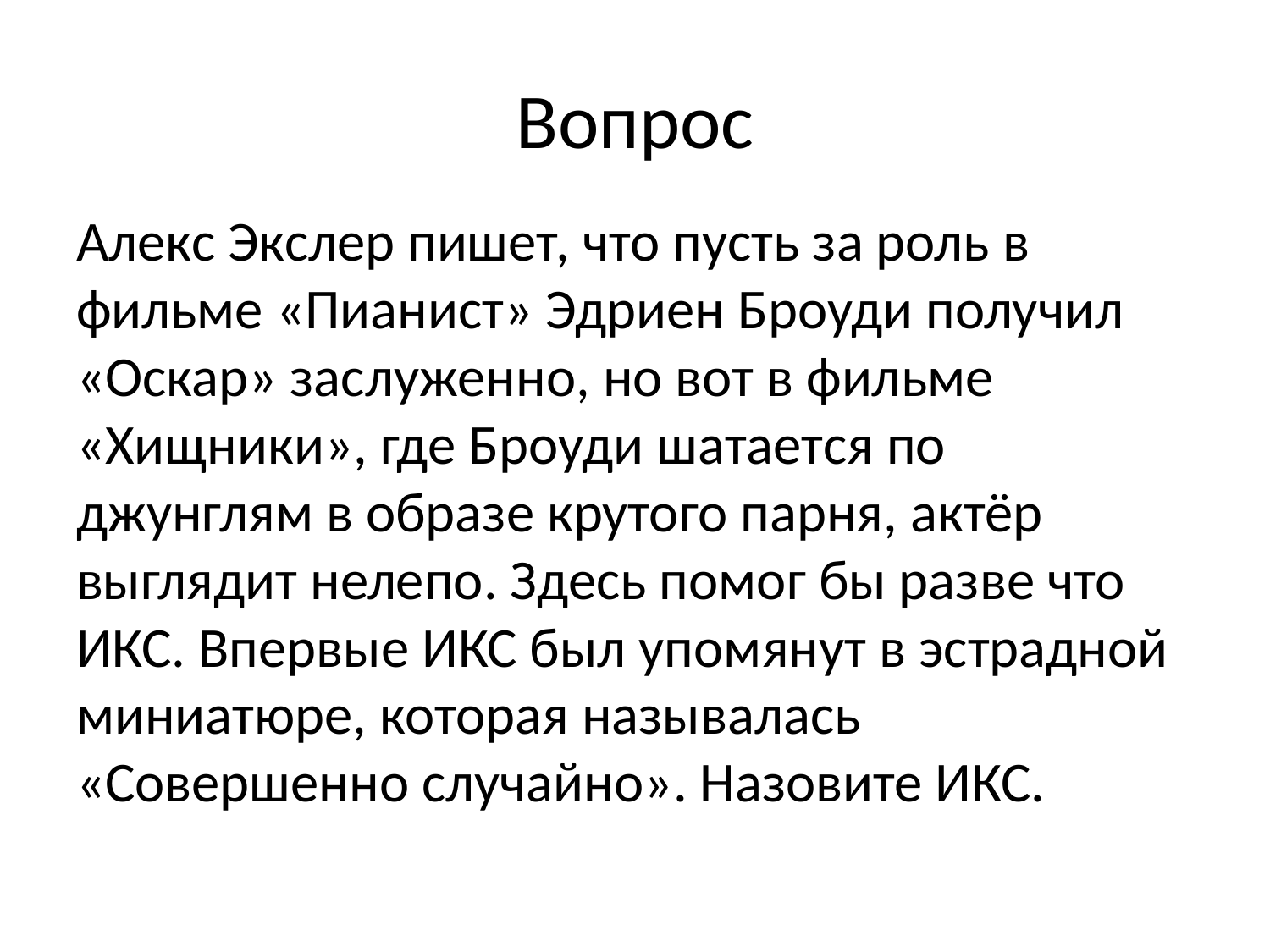

# Вопрос
Алекс Экслер пишет, что пусть за роль в фильме «Пианист» Эдриен Броуди получил «Оскар» заслуженно, но вот в фильме «Хищники», где Броуди шатается по джунглям в образе крутого парня, актёр выглядит нелепо. Здесь помог бы разве что ИКС. Впервые ИКС был упомянут в эстрадной миниатюре, которая называлась «Совершенно случайно». Назовите ИКС.